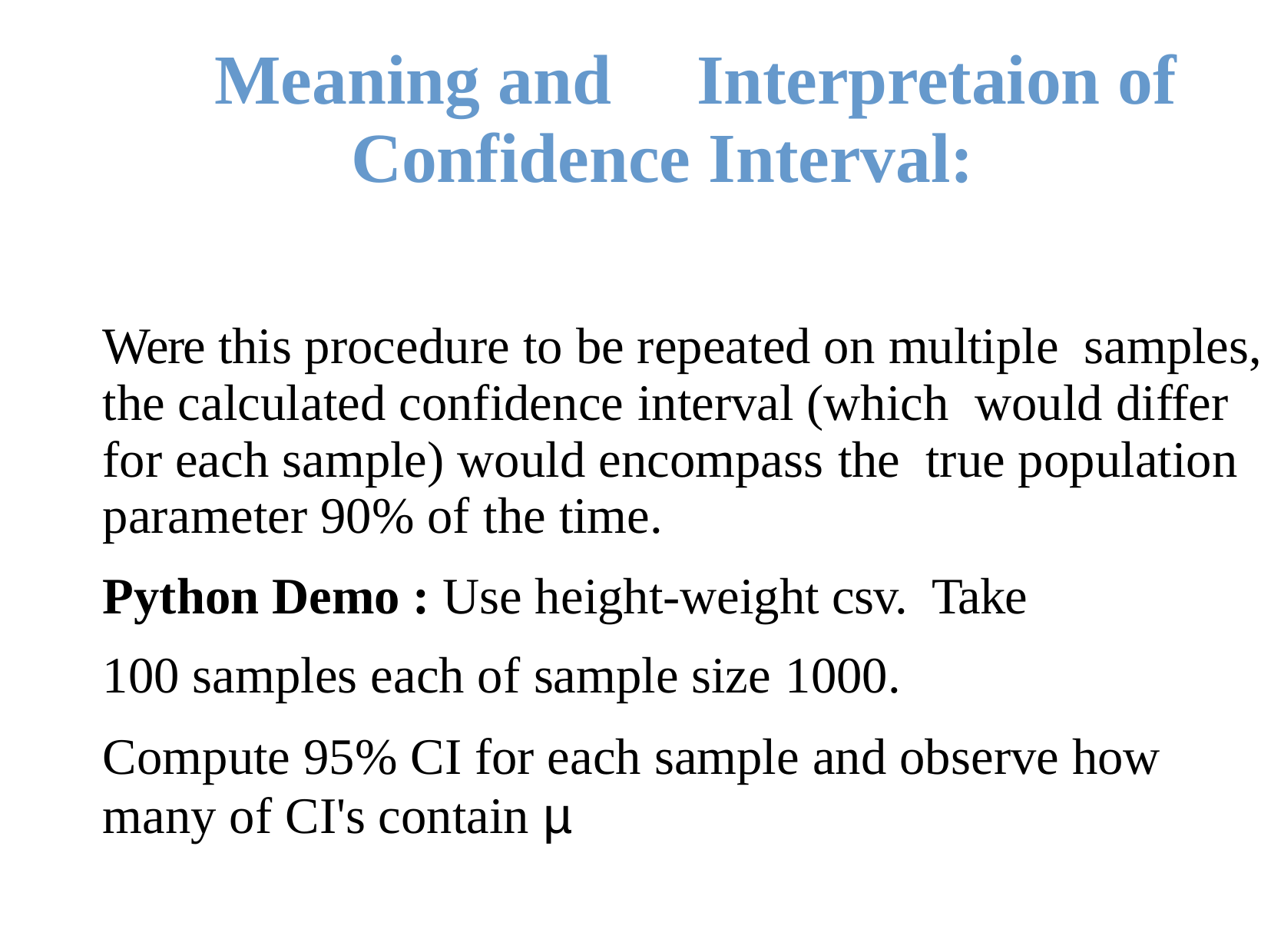

# Meaning and	Interpretaion of  Confidence Interval:
Were this procedure to be repeated on multiple  samples, the calculated confidence interval (which  would differ for each sample) would encompass the  true population parameter 90% of the time.
Python Demo : Use height-weight csv.  Take 100 samples each of sample size 1000.
Compute 95% CI for each sample and observe how  many of CI's contain µ